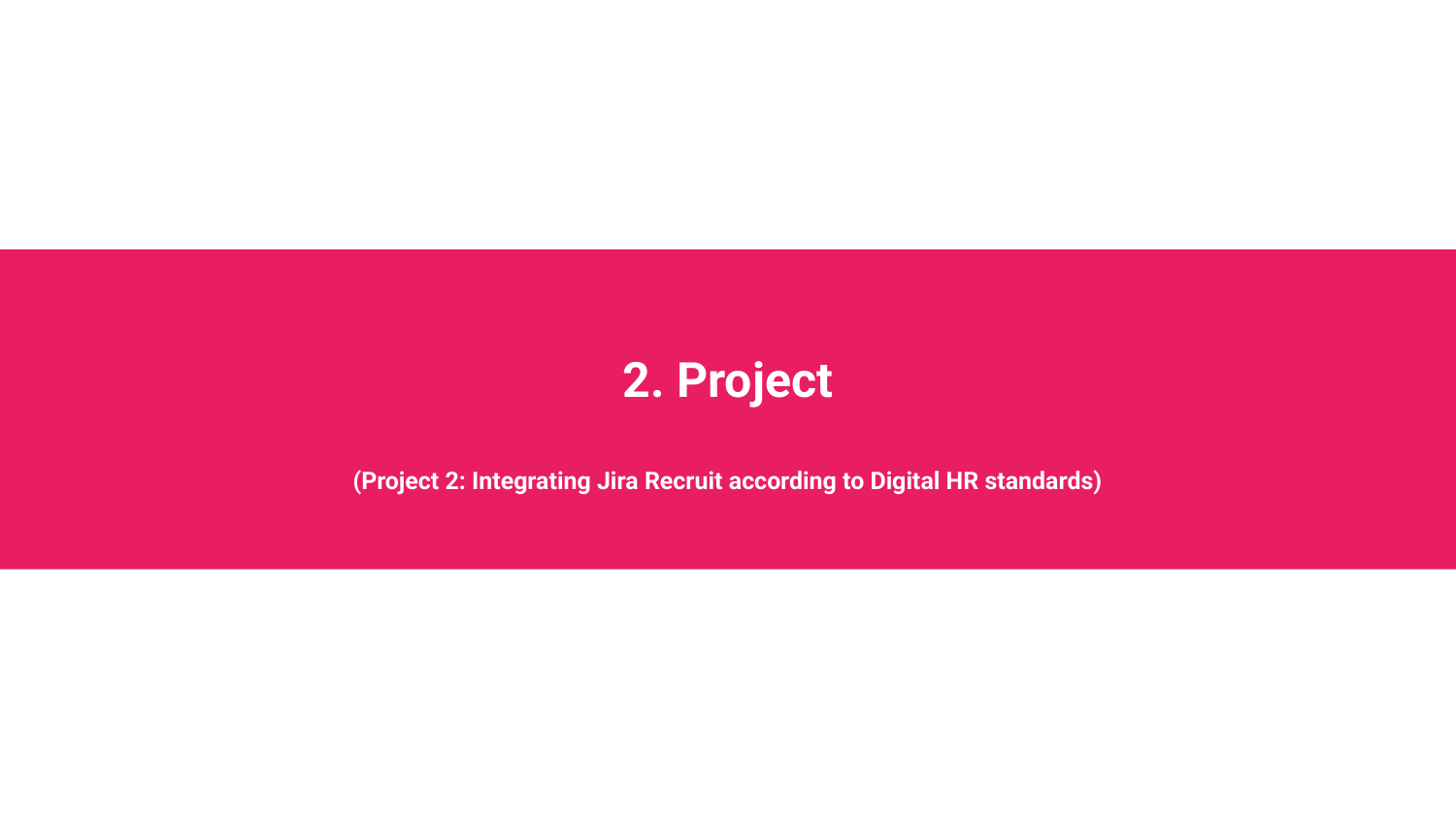

# 2. Project

(Project 2: Integrating Jira Recruit according to Digital HR standards)